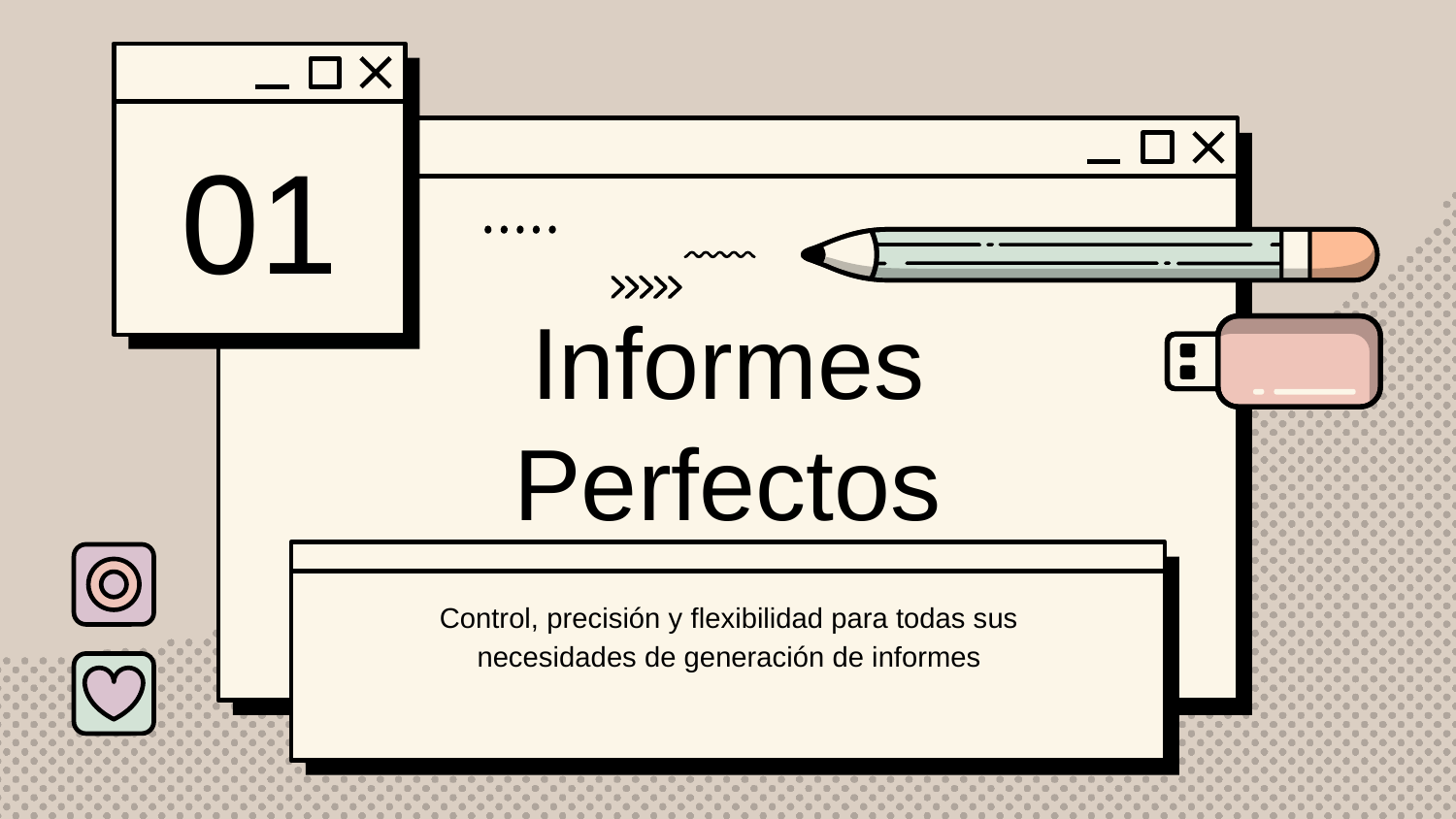

01

# Informes Perfectos

Control, precisión y flexibilidad para todas sus necesidades de generación de informes